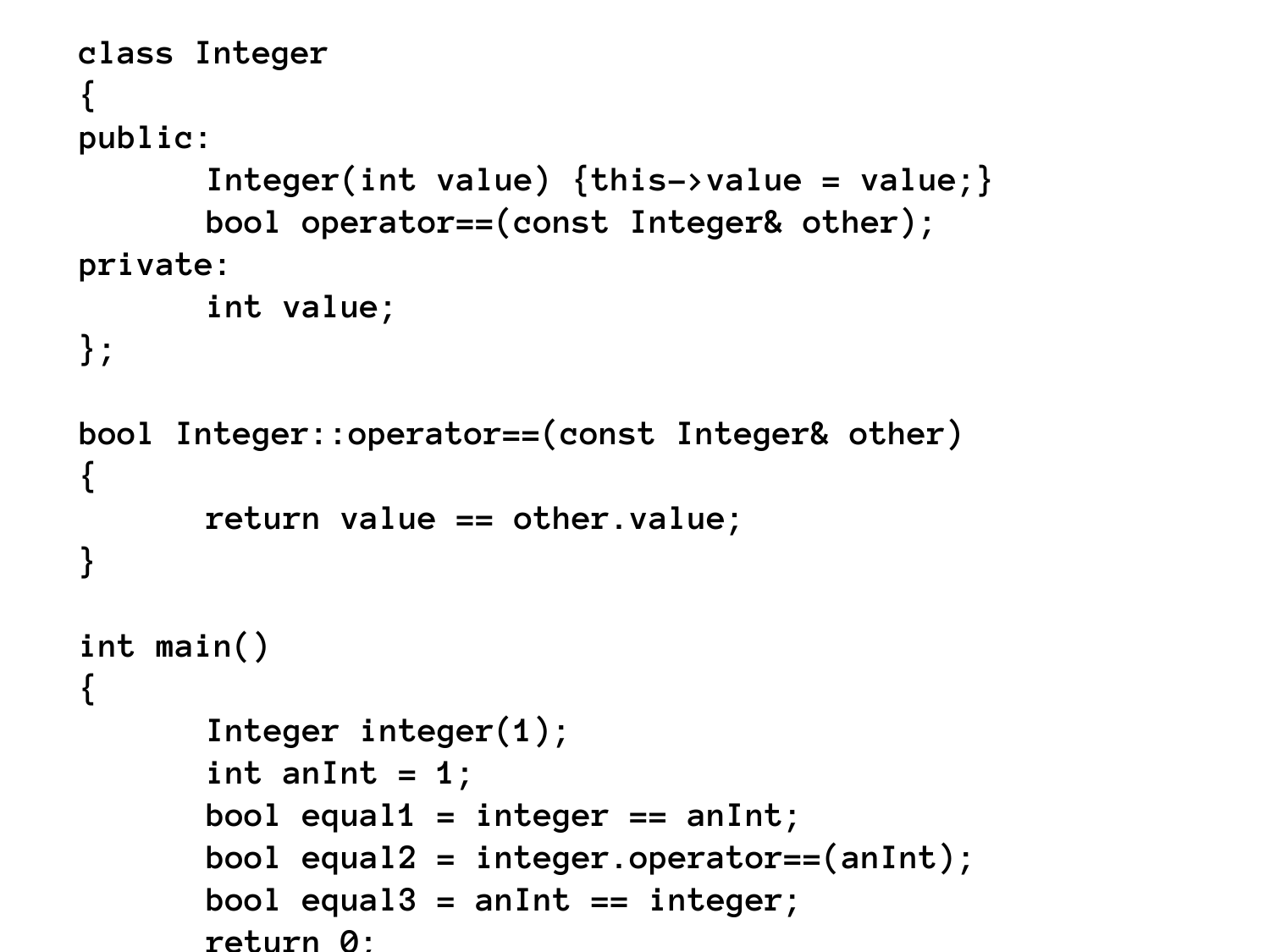

class Integer
{
public:
	Integer(int value) {this->value = value;}
	bool operator==(const Integer& other);
private:
	int value;
};

bool Integer::operator==(const Integer& other)
{
	return value == other.value;
}

int main()
{
	Integer integer(1);
	int anInt = 1;
	bool equal1 = integer == anInt;
	bool equal2 = integer.operator==(anInt);
	bool equal3 = anInt == integer;
	return 0;
}